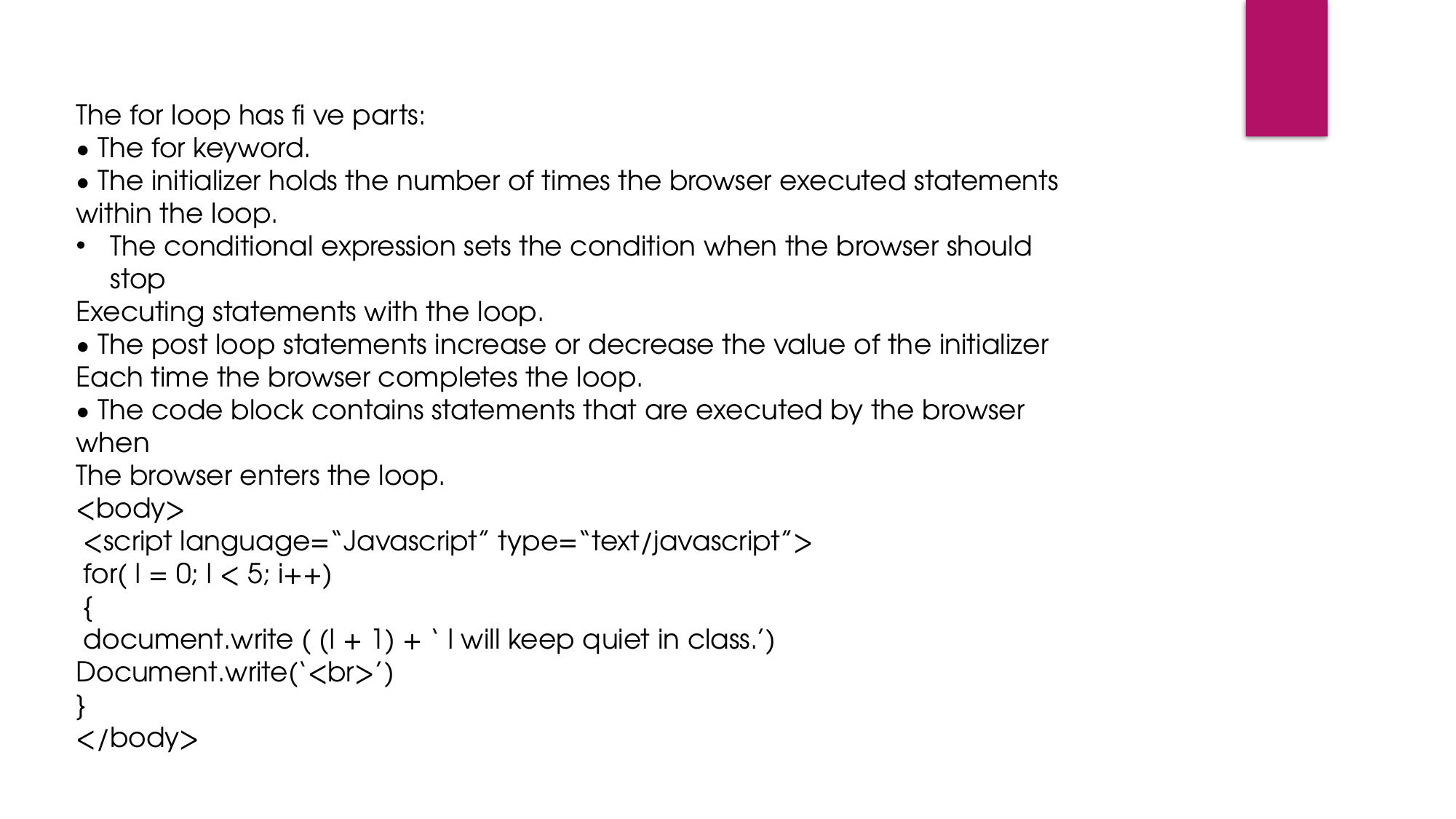

The for loop has fi ve parts:
• The for keyword.
• The initializer holds the number of times the browser executed statements within the loop.
The conditional expression sets the condition when the browser should stop
Executing statements with the loop.
• The post loop statements increase or decrease the value of the initializer
Each time the browser completes the loop.
• The code block contains statements that are executed by the browser when
The browser enters the loop.
<body>
 <script language=“Javascript” type=“text/javascript”>
 for( I = 0; I < 5; i++)
 {
 document.write ( (I + 1) + ‘ I will keep quiet in class.’)
Document.write(‘<br>’)
}
</body>